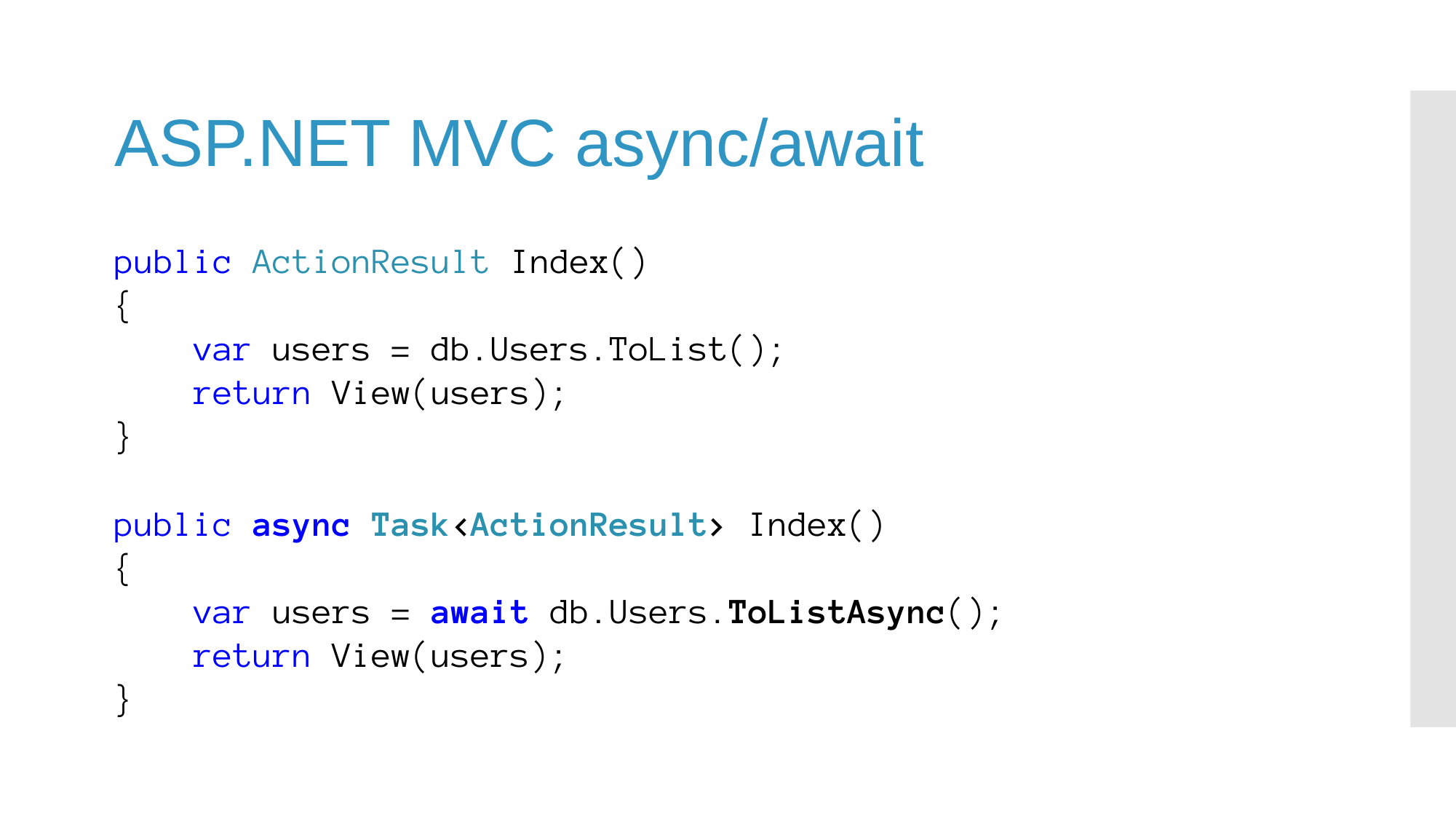

ASP.NET MVC async/await
public ActionResult Index()
{
    var users = db.Users.ToList();
    return View(users);
}
public async Task<ActionResult> Index()
{
    var users = await db.Users.ToListAsync();
    return View(users);
}